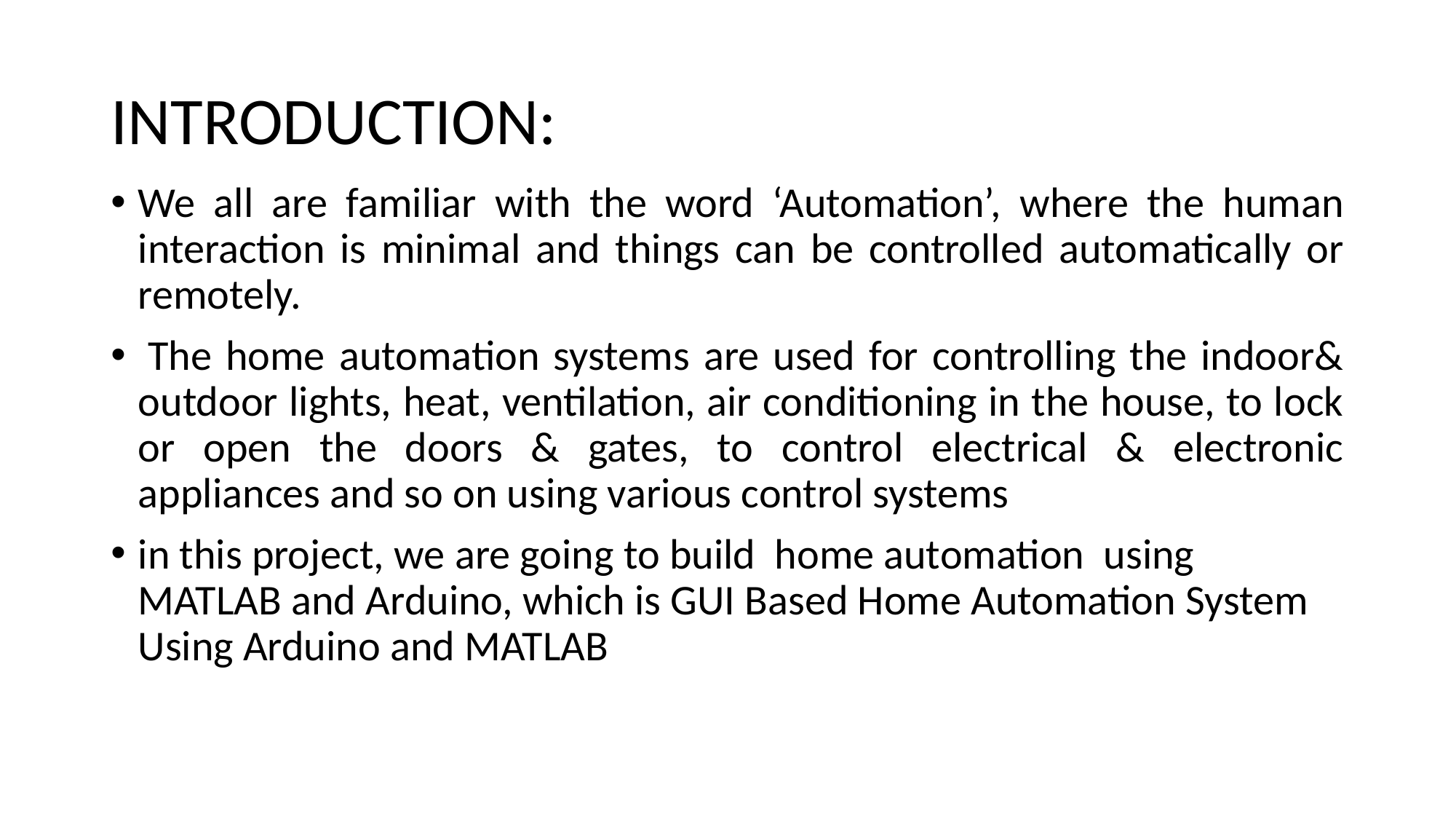

# INTRODUCTION:
We all are familiar with the word ‘Automation’, where the human interaction is minimal and things can be controlled automatically or remotely.
 The home automation systems are used for controlling the indoor& outdoor lights, heat, ventilation, air conditioning in the house, to lock or open the doors & gates, to control electrical & electronic appliances and so on using various control systems
in this project, we are going to build  home automation  using MATLAB and Arduino, which is GUI Based Home Automation System Using Arduino and MATLAB